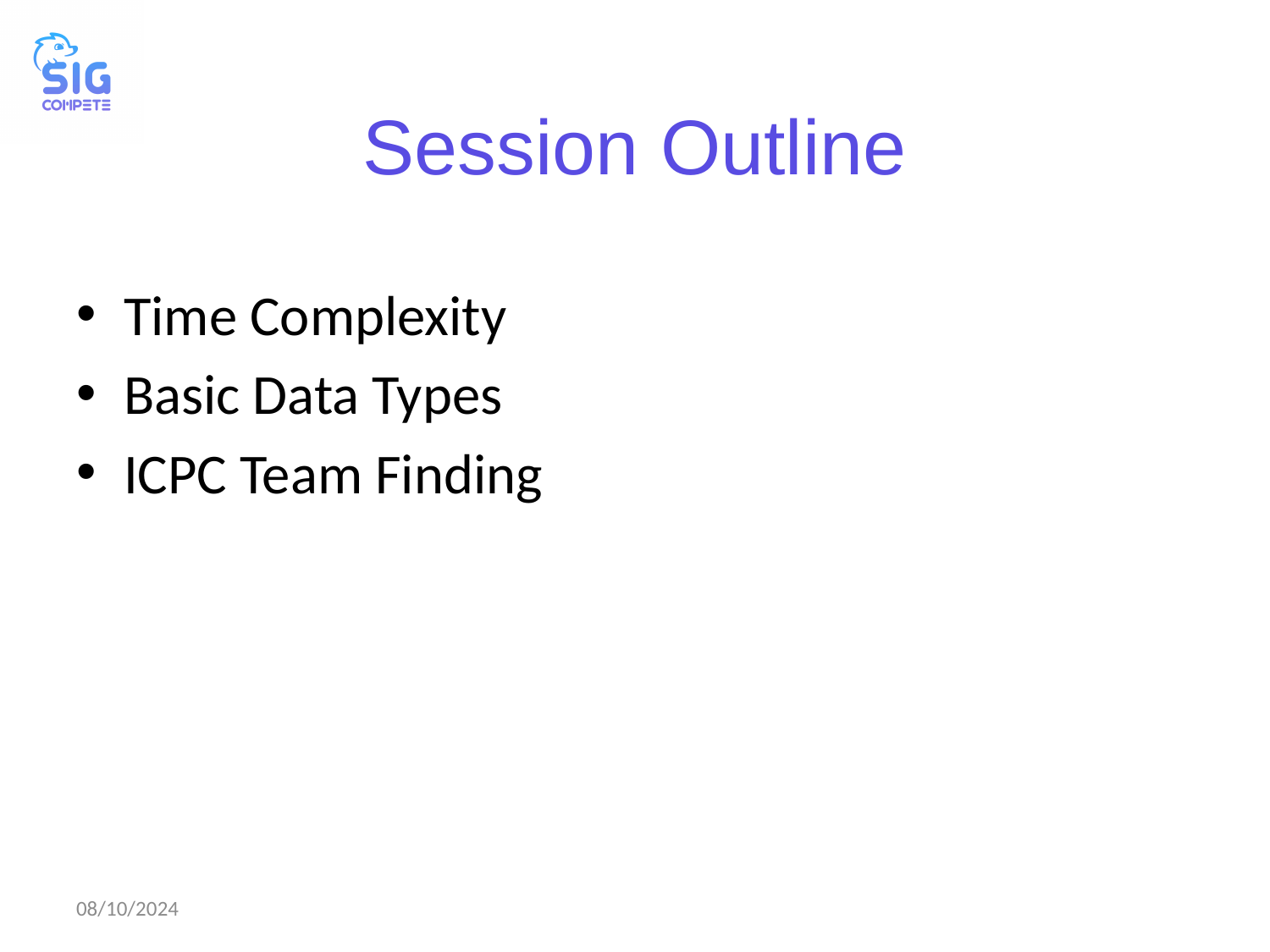

# Session Outline
Time Complexity
Basic Data Types
ICPC Team Finding
08/10/2024